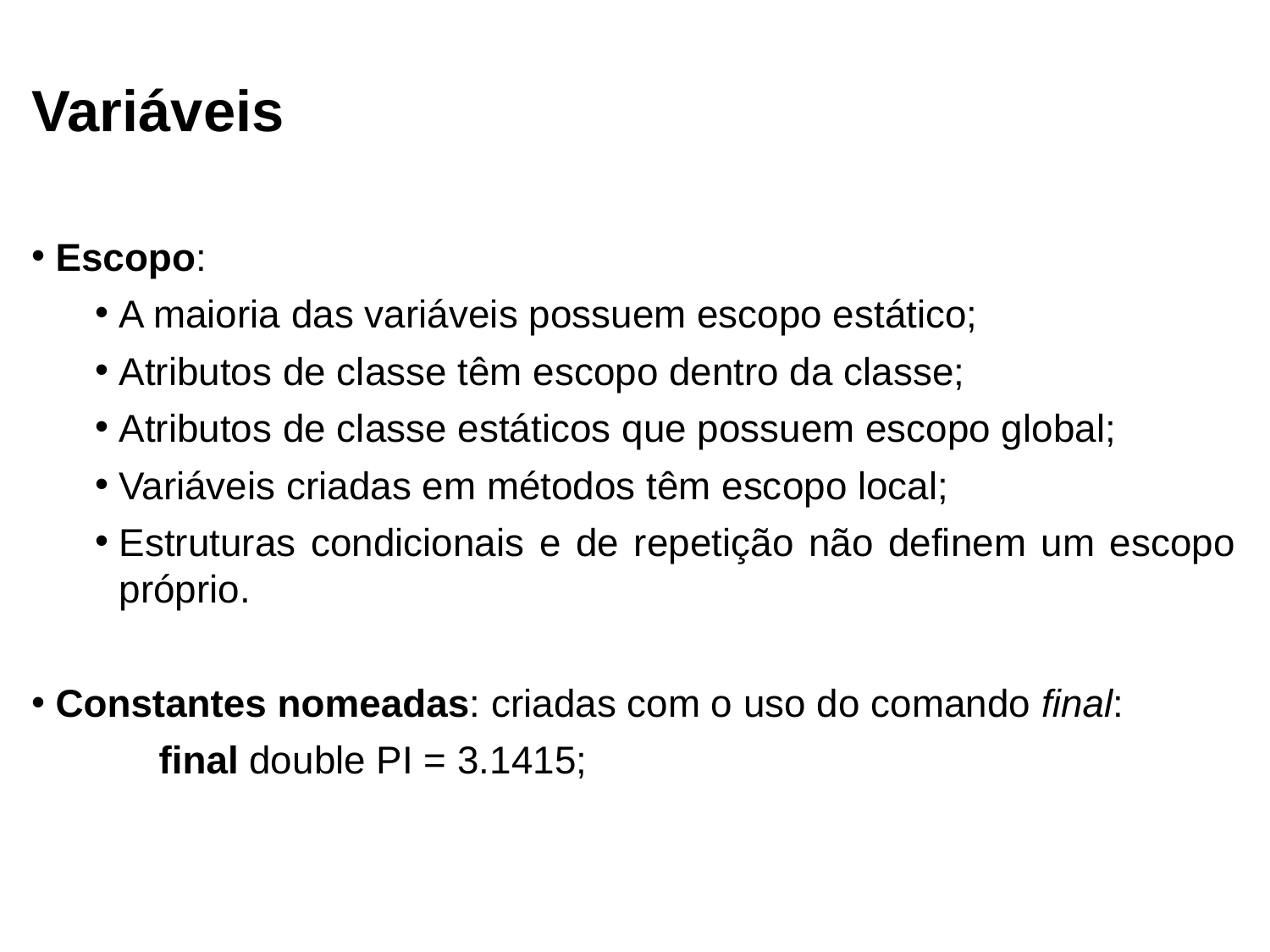

Variáveis
Escopo:
A maioria das variáveis possuem escopo estático;
Atributos de classe têm escopo dentro da classe;
Atributos de classe estáticos que possuem escopo global;
Variáveis criadas em métodos têm escopo local;
Estruturas condicionais e de repetição não definem um escopo próprio.

Constantes nomeadas: criadas com o uso do comando final:
	final double PI = 3.1415;